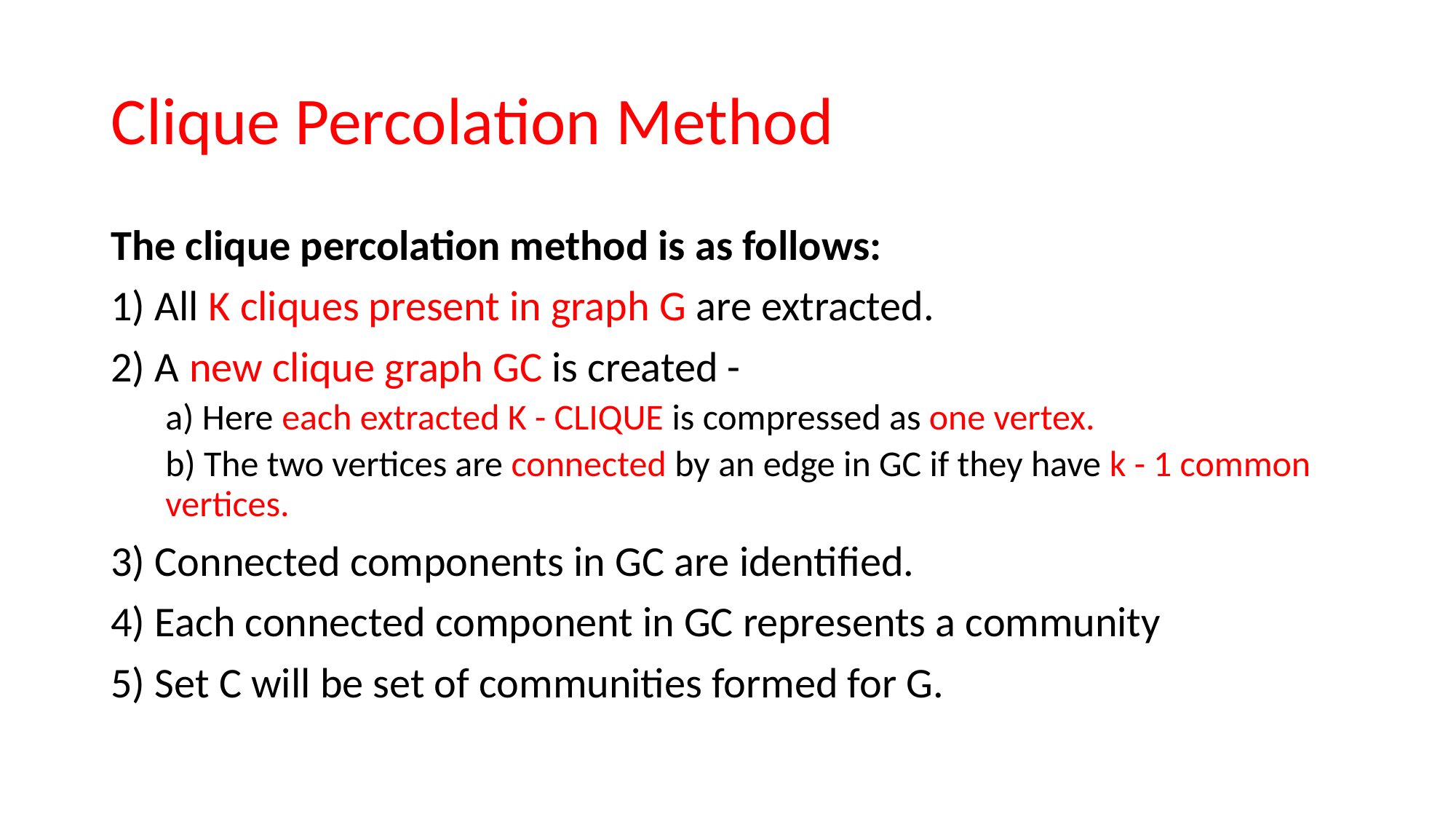

# Clique Percolation Method
The clique percolation method is as follows:
1) All K cliques present in graph G are extracted.
2) A new clique graph GC is created -
a) Here each extracted K - CLIQUE is compressed as one vertex.
b) The two vertices are connected by an edge in GC if they have k - 1 common vertices.
3) Connected components in GC are identified.
4) Each connected component in GC represents a community
5) Set C will be set of communities formed for G.